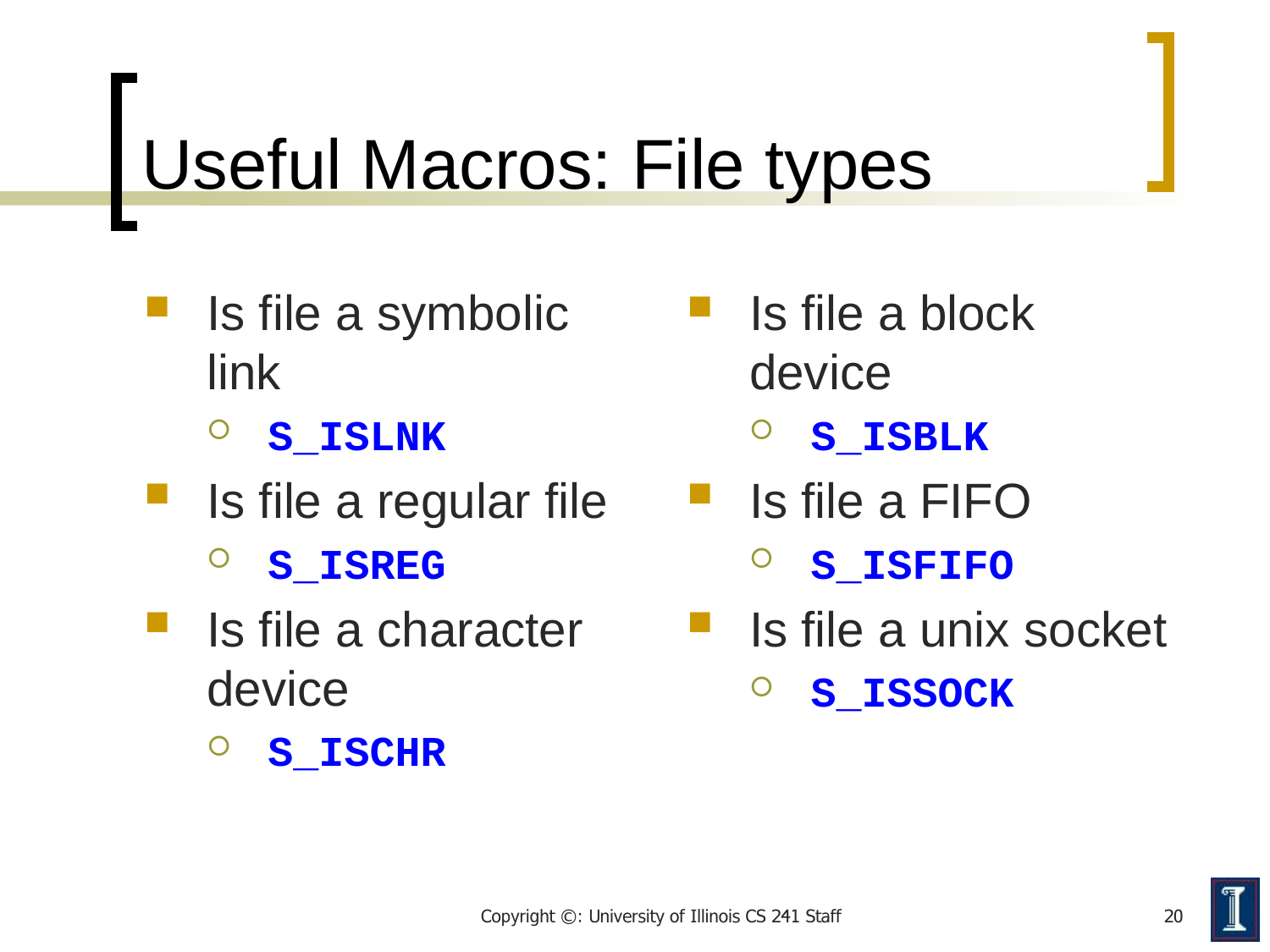

# Useful Macros: File types
Is file a symbolic link
S_ISLNK
Is file a regular file
S_ISREG
Is file a character device
S_ISCHR
Is file a block device
S_ISBLK
Is file a FIFO
S_ISFIFO
Is file a unix socket
S_ISSOCK
Copyright ©: University of Illinois CS 241 Staff
20